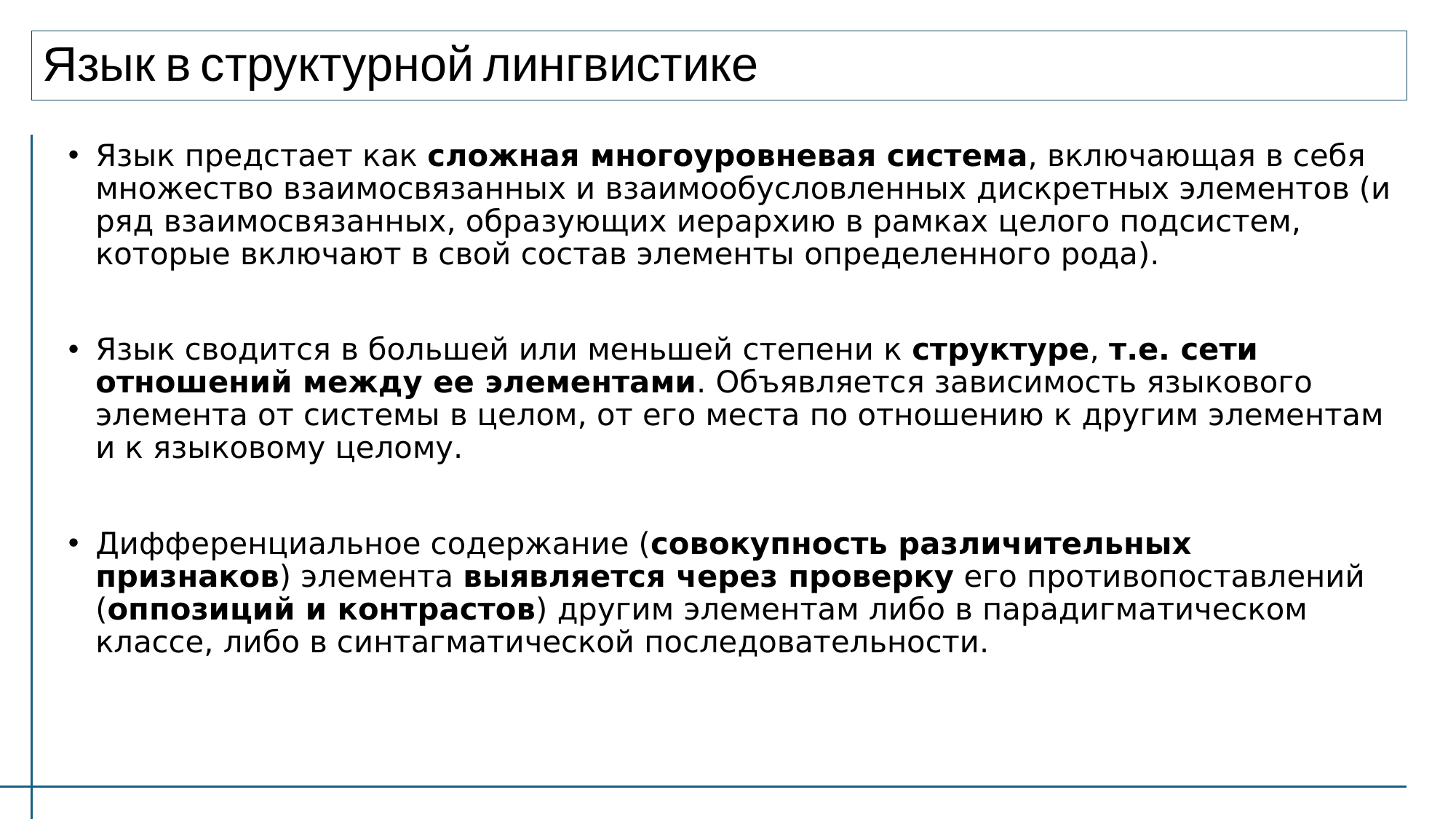

# Язык в структурной лингвистике
Язык предстает как сложная многоуровневая система, включающая в себя множество взаимосвязанных и взаимообусловленных дискретных элементов (и ряд взаимосвязанных, образующих иерархию в рамках целого подсистем, которые включают в свой состав элементы определенного рода).

Язык сводится в большей или меньшей степени к структуре, т.е. сети отношений между ее элементами. Объявляется зависимость языкового элемента от системы в целом, от его места по отношению к другим элементам и к языковому целому.

Дифференциальное содержание (совокупность различительных признаков) элемента выявляется через проверку его противопоставлений (оппозиций и контрастов) другим элементам либо в парадигматическом классе, либо в синтагматической последовательности.